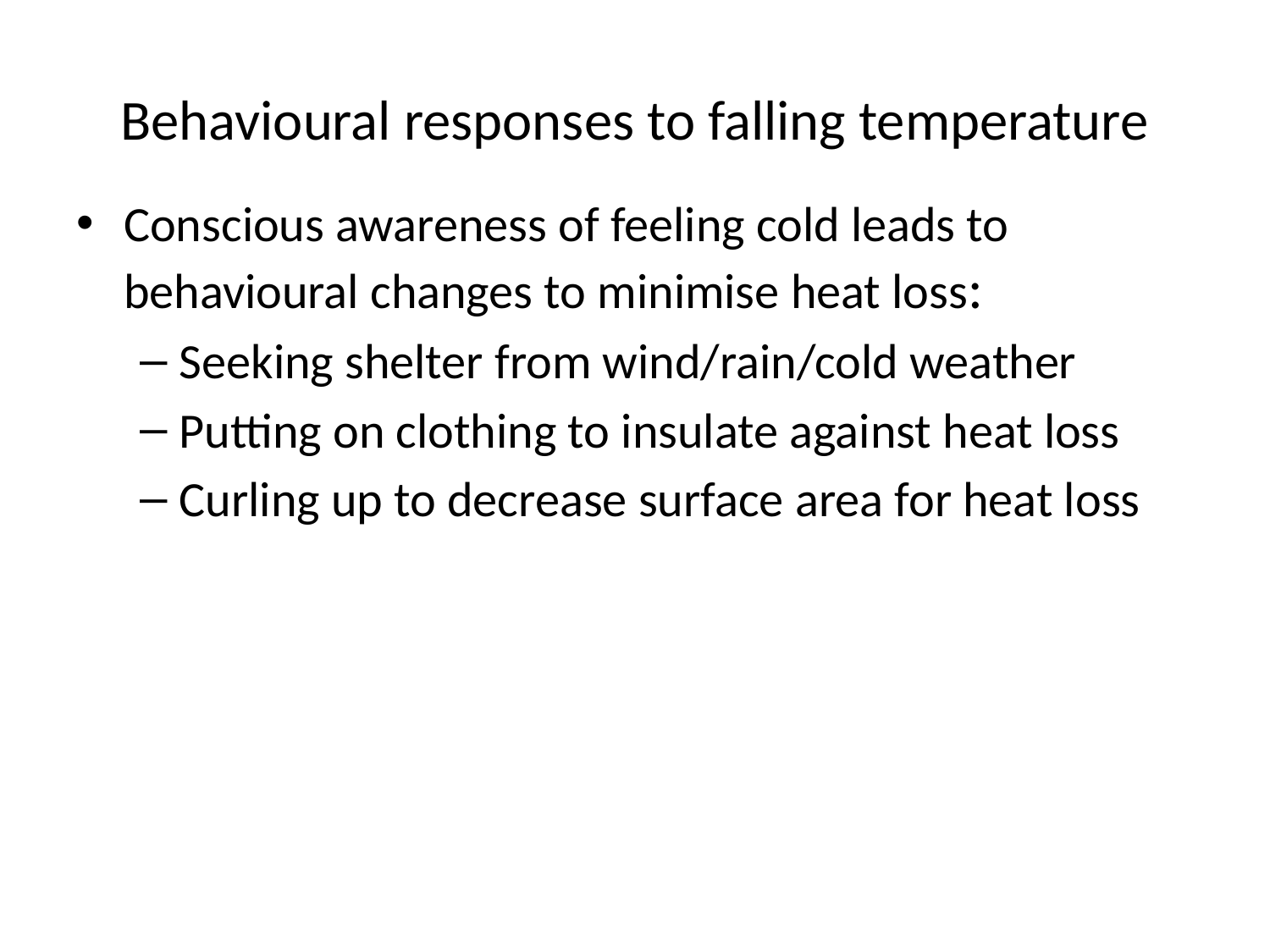

# Behavioural responses to falling temperature
Conscious awareness of feeling cold leads to behavioural changes to minimise heat loss:
Seeking shelter from wind/rain/cold weather
Putting on clothing to insulate against heat loss
Curling up to decrease surface area for heat loss